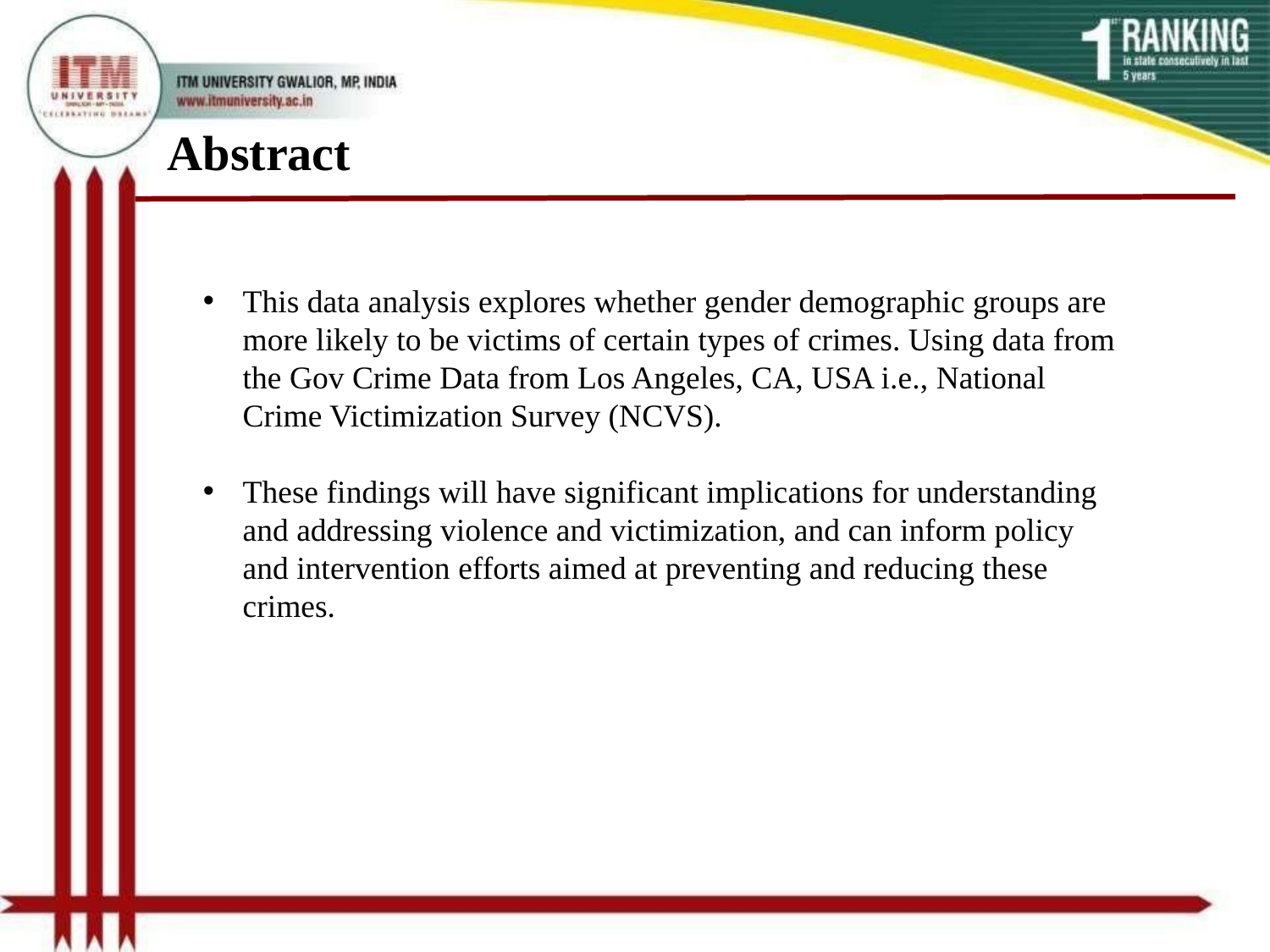

# Abstract

This data analysis explores whether gender demographic groups are more likely to be victims of certain types of crimes. Using data from the Gov Crime Data from Los Angeles, CA, USA i.e., National Crime Victimization Survey (NCVS).

These findings will have significant implications for understanding and addressing violence and victimization, and can inform policy and intervention efforts aimed at preventing and reducing these crimes.